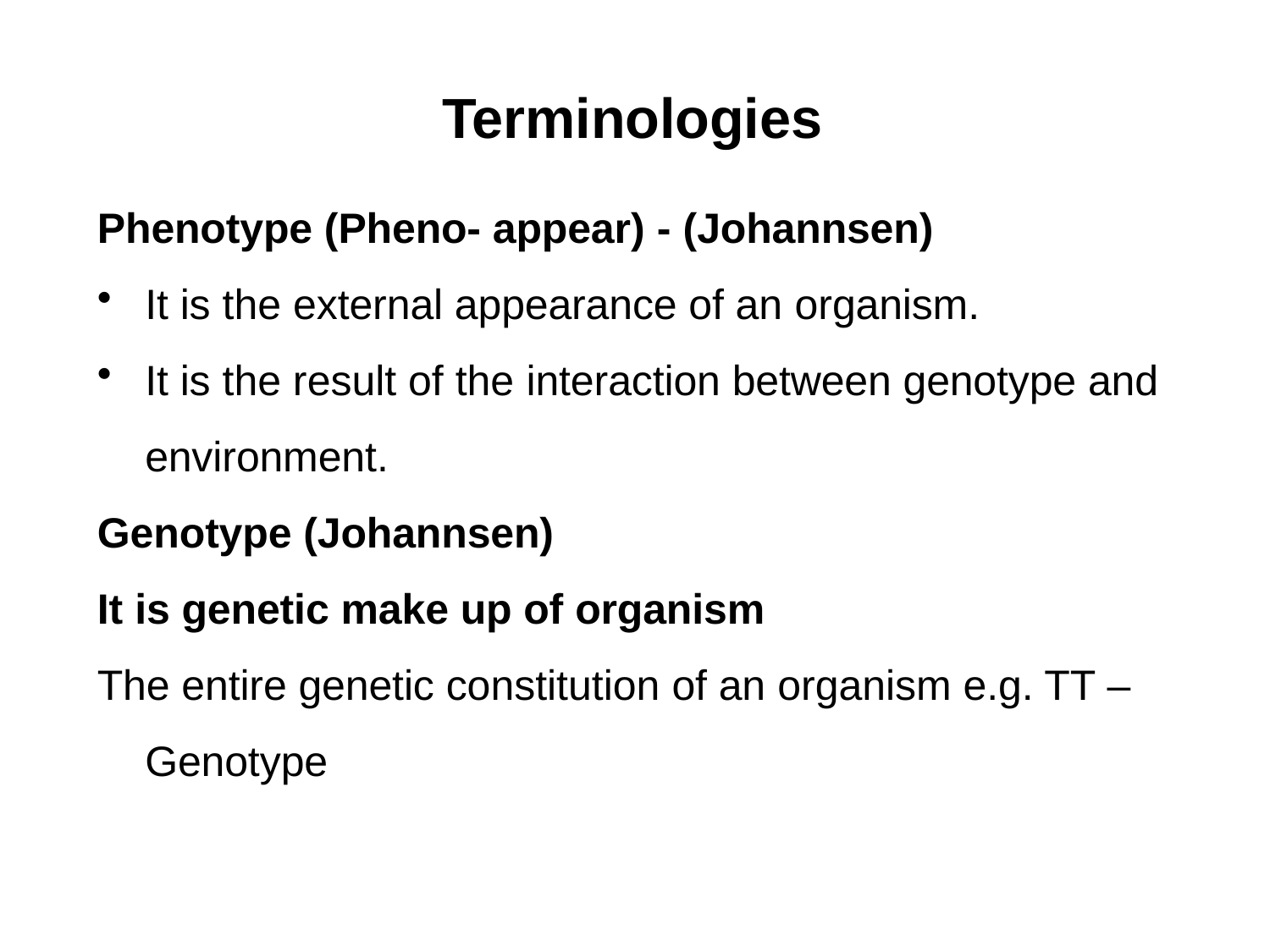

# Terminologies
Phenotype (Pheno- appear) - (Johannsen)
It is the external appearance of an organism.
It is the result of the interaction between genotype and  environment.
Genotype (Johannsen)
It is genetic make up of organism
The entire genetic constitution of an organism e.g. TT –  Genotype